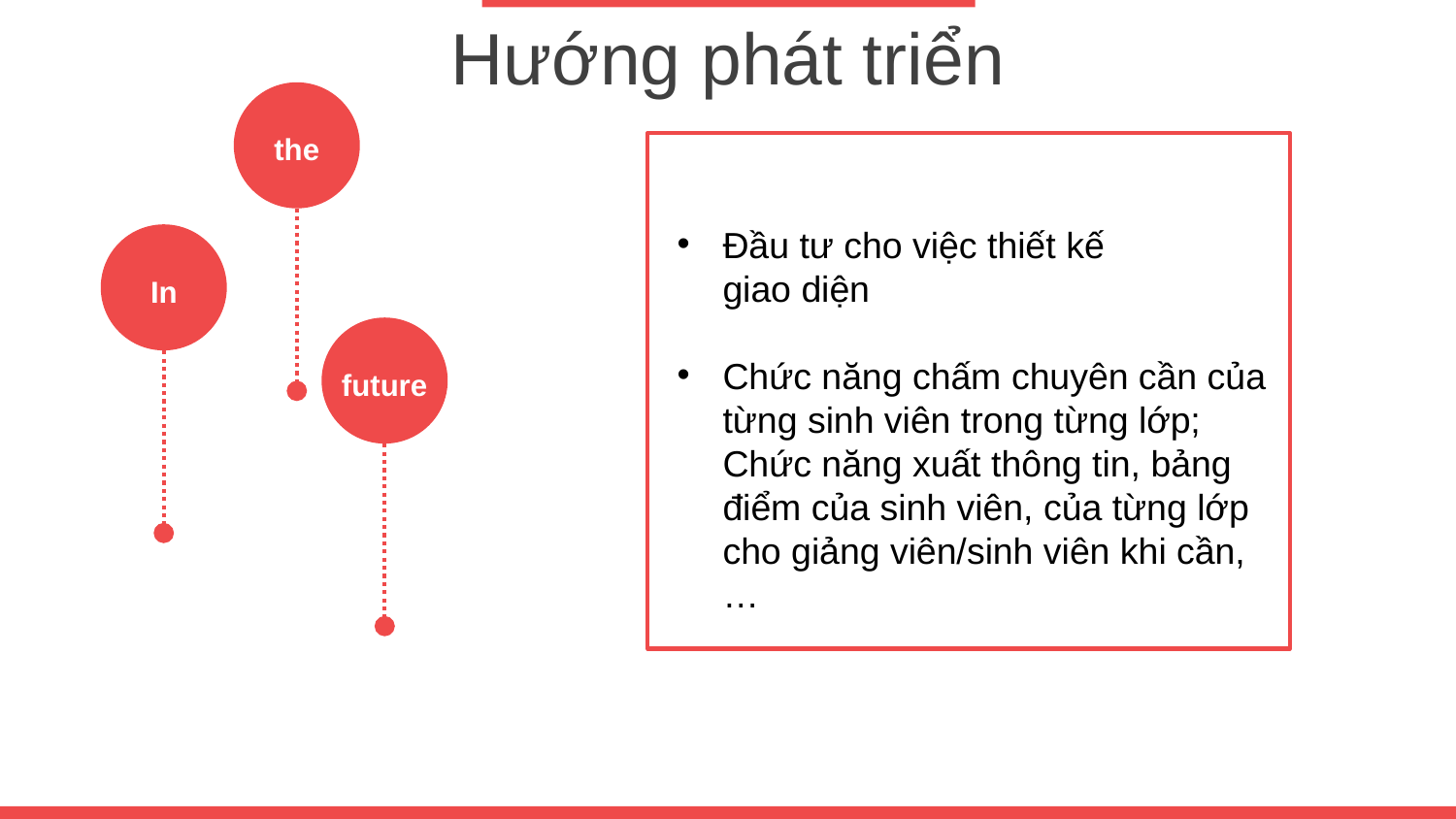

Hướng phát triển

the

Đầu tư cho việc thiết kế
giao diện

Chức năng chấm chuyên cần của từng sinh viên trong từng lớp;     Chức năng xuất thông tin, bảng   điểm của sinh viên, của từng lớp cho giảng viên/sinh viên khi cần,…

In

future